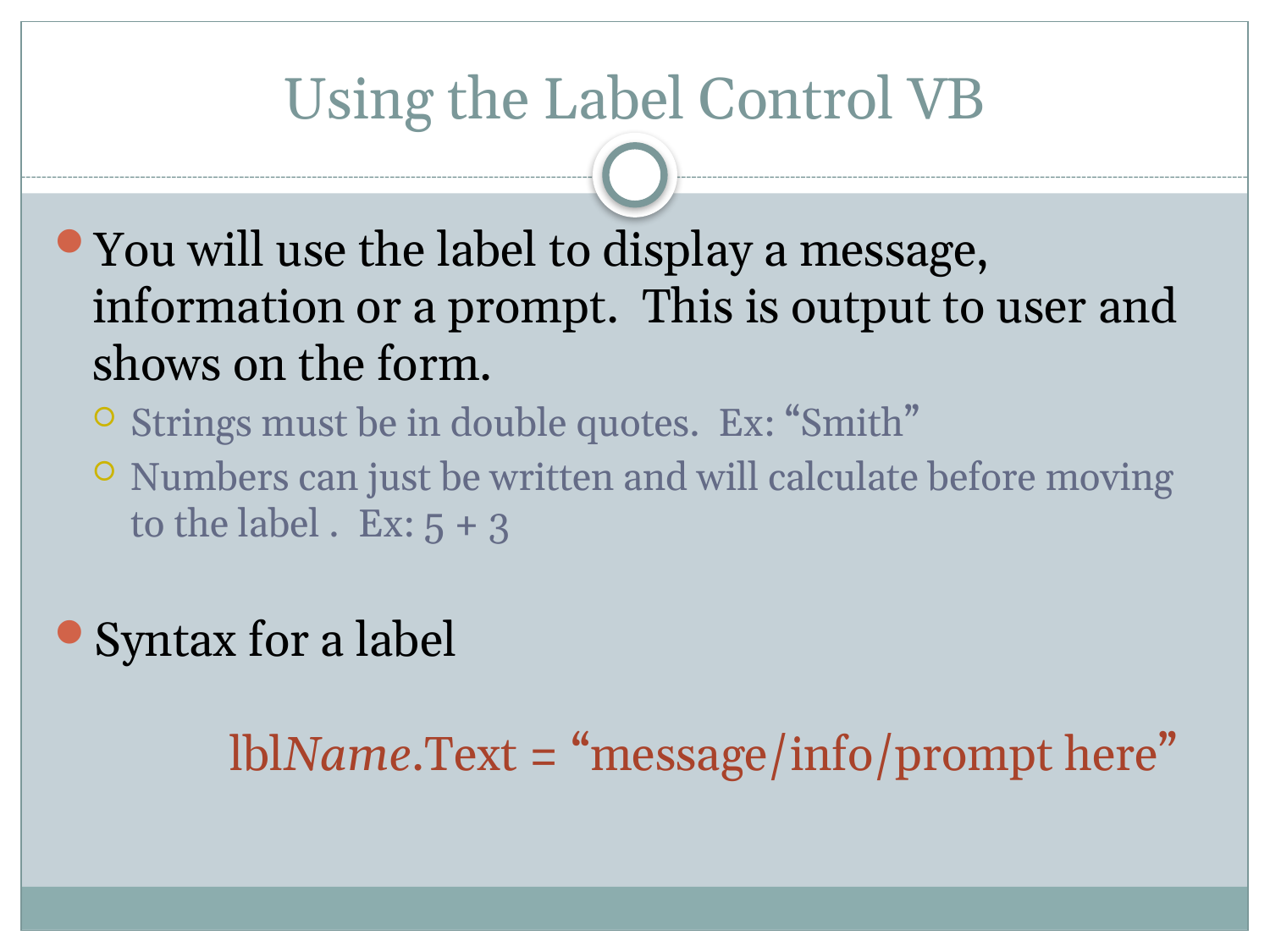

# Using the Label Control VB
You will use the label to display a message, information or a prompt.  This is output to user and shows on the form.
Strings must be in double quotes.  Ex: “Smith”
Numbers can just be written and will calculate before moving to the label .  Ex: 5 + 3

Syntax for a label
            lblName.Text = “message/info/prompt here”